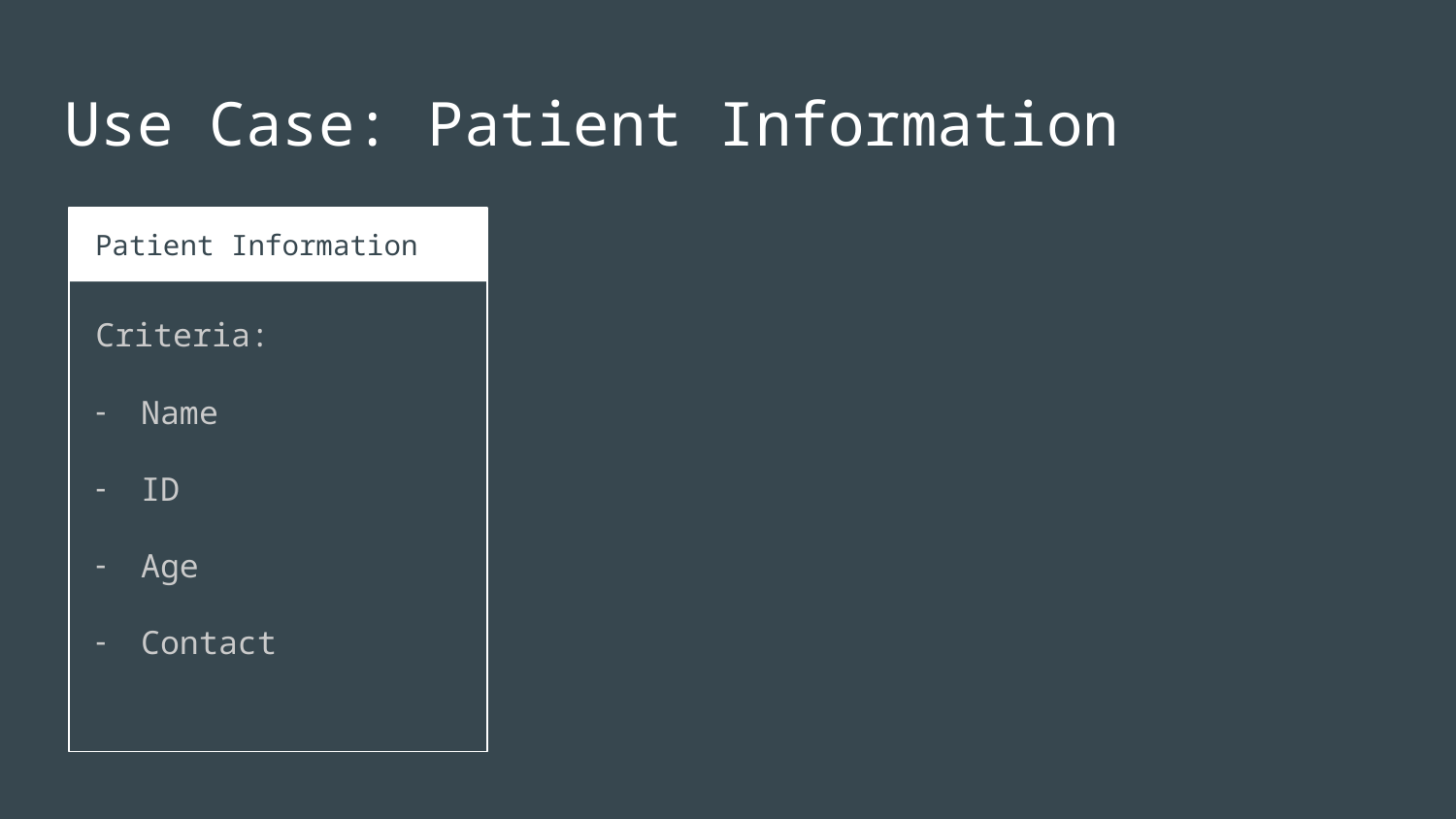

# Use Case: Patient Information

Patient Information
Criteria:
Name
ID
Age
Contact